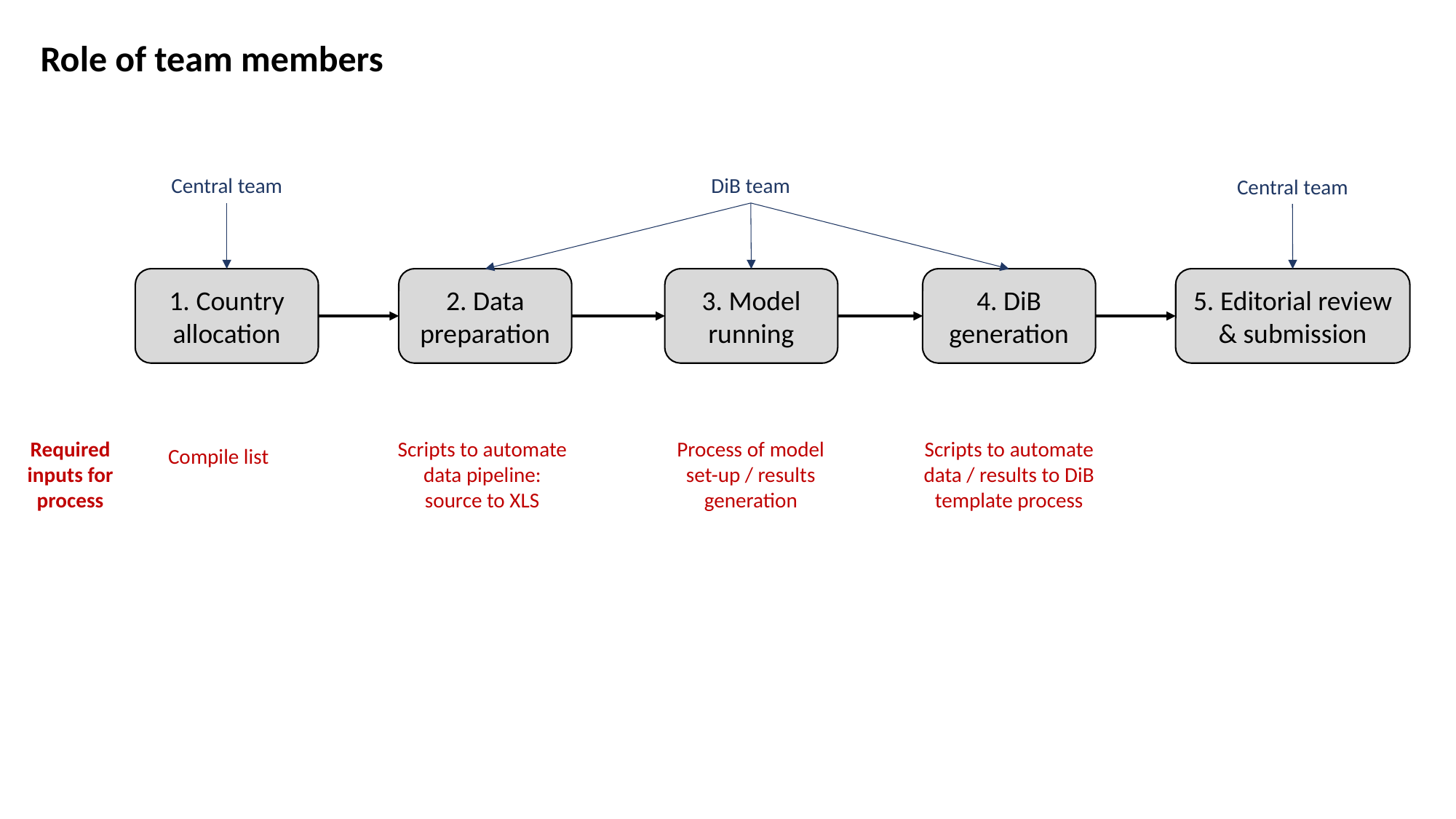

Role of team members
Central team
DiB team
Central team
5. Editorial review & submission
1. Country allocation
2. Data preparation
3. Model running
4. DiB generation
Required inputs for process
Scripts to automate data pipeline: source to XLS
Process of model set-up / results generation
Scripts to automate data / results to DiB template process
Compile list